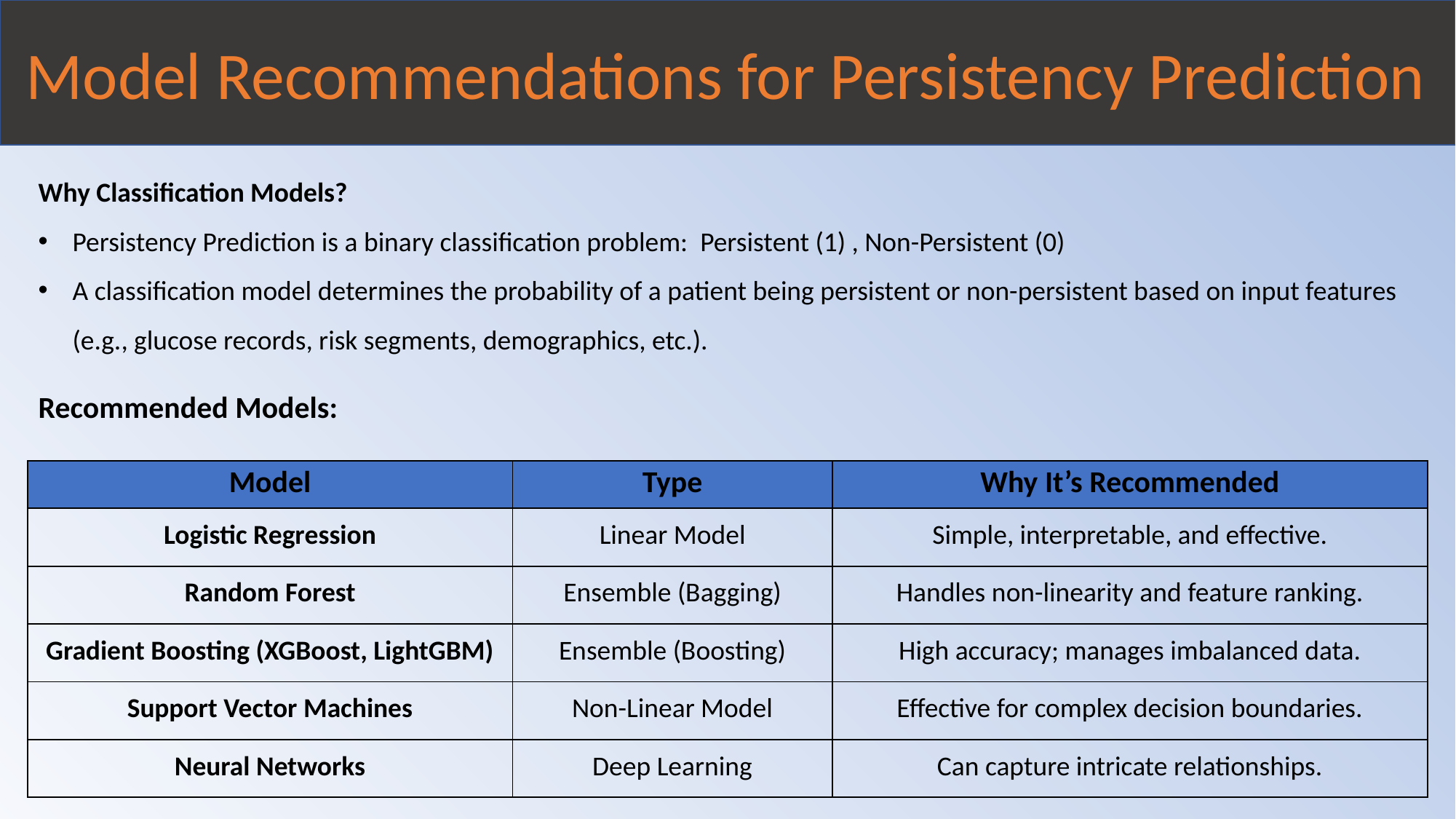

Model Recommendations for Persistency Prediction
Why Classification Models?
Persistency Prediction is a binary classification problem:  Persistent (1) , Non-Persistent (0)
A classification model determines the probability of a patient being persistent or non-persistent based on input features (e.g., glucose records, risk segments, demographics, etc.).

Recommended Models:

| Model | Type | Why It’s Recommended |
| --- | --- | --- |
| Logistic Regression | Linear Model | Simple, interpretable, and effective. |
| Random Forest | Ensemble (Bagging) | Handles non-linearity and feature ranking. |
| Gradient Boosting (XGBoost, LightGBM) | Ensemble (Boosting) | High accuracy; manages imbalanced data. |
| Support Vector Machines | Non-Linear Model | Effective for complex decision boundaries. |
| Neural Networks | Deep Learning | Can capture intricate relationships. |